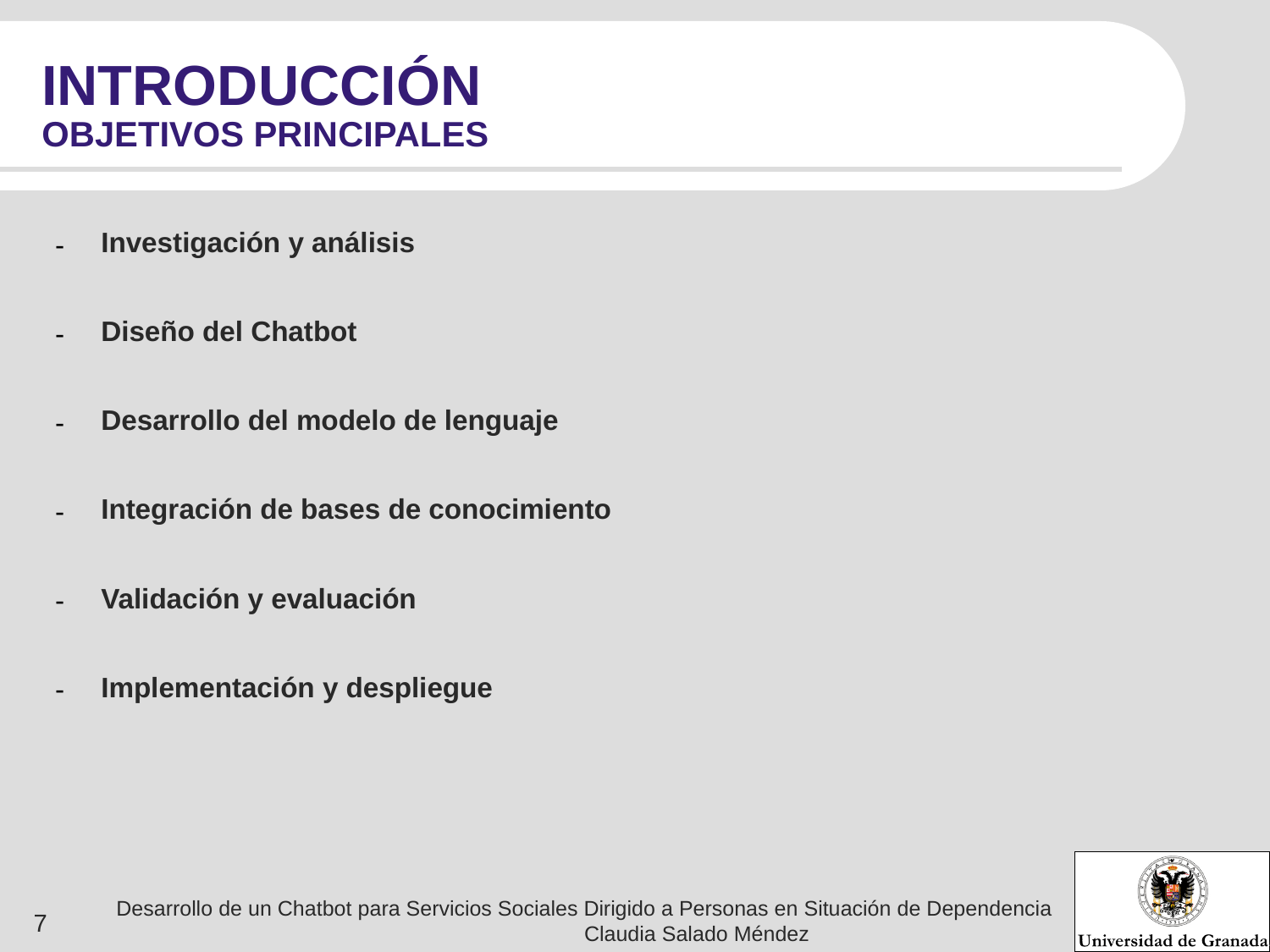

# INTRODUCCIÓN
OBJETIVOS PRINCIPALES
Investigación y análisis

Diseño del Chatbot

Desarrollo del modelo de lenguaje

Integración de bases de conocimiento

Validación y evaluación

Implementación y despliegue
Desarrollo de un Chatbot para Servicios Sociales Dirigido a Personas en Situación de Dependencia                                       Claudia Salado Méndez
7